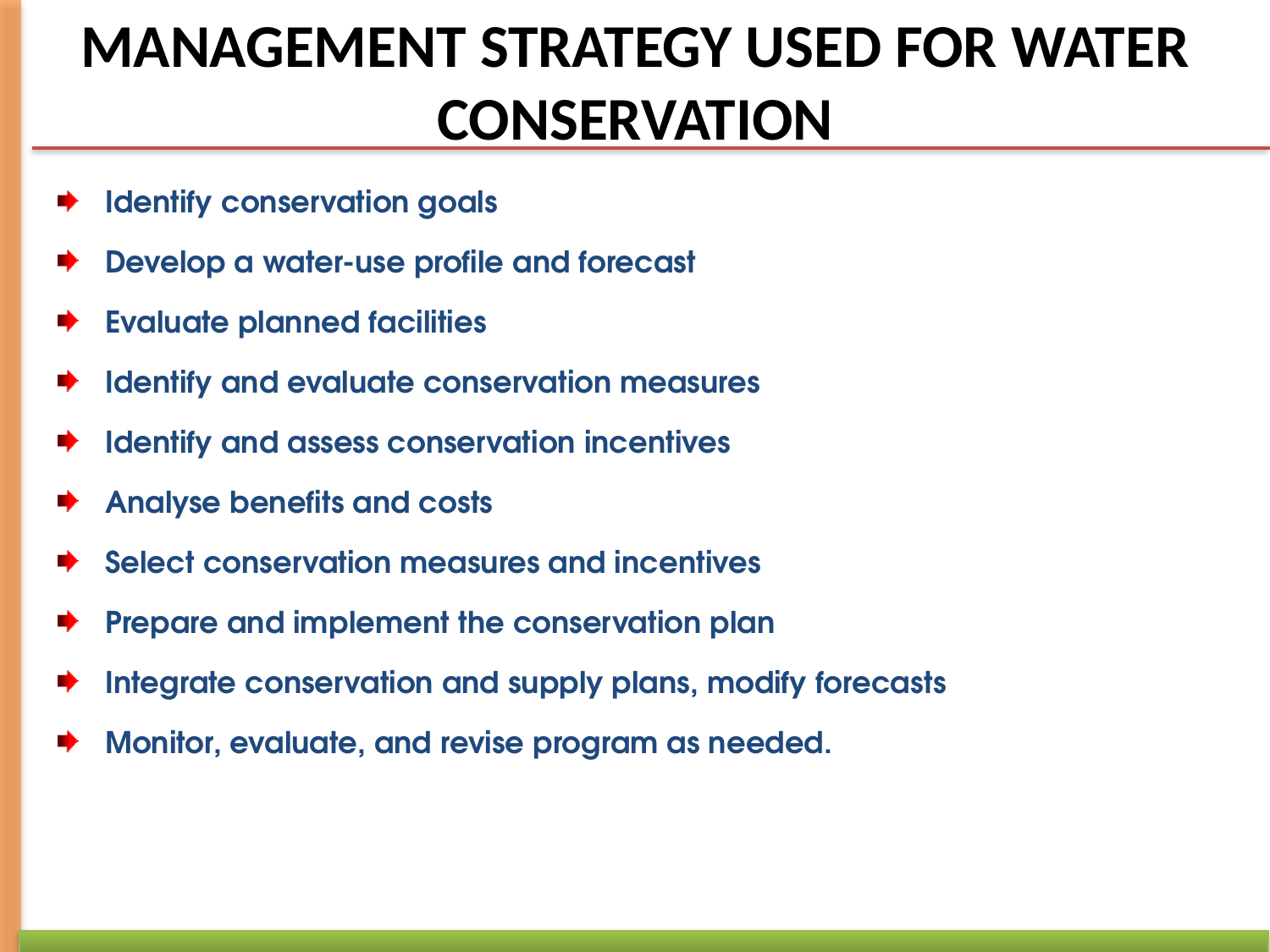

# MANAGEMENT STRATEGY USED FOR WATER CONSERVATION
Identify conservation goals
Develop a water-use profile and forecast
Evaluate planned facilities
Identify and evaluate conservation measures
Identify and assess conservation incentives
Analyse benefits and costs
Select conservation measures and incentives
Prepare and implement the conservation plan
Integrate conservation and supply plans, modify forecasts
Monitor, evaluate, and revise program as needed.